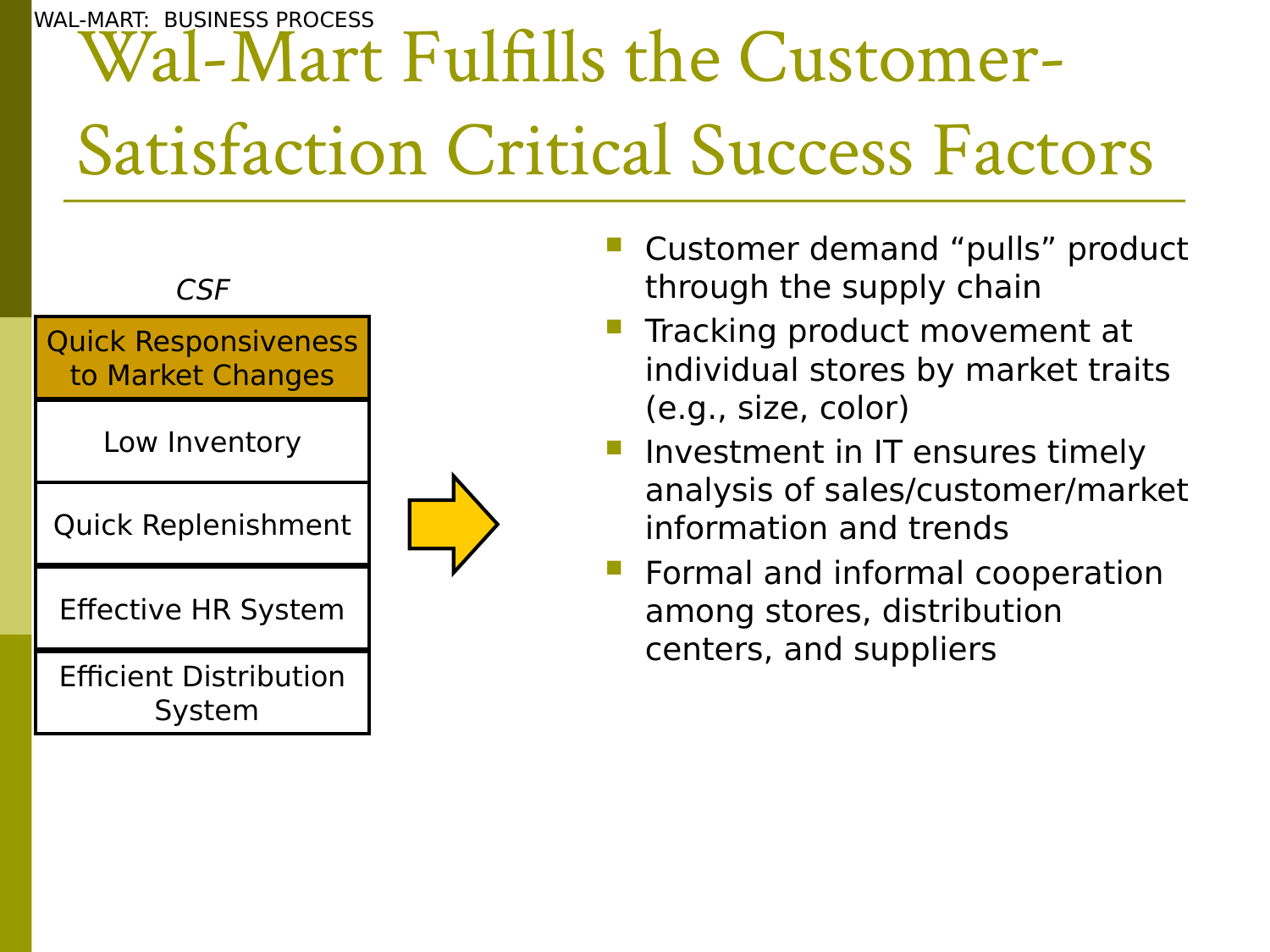

WAL-MART:  BUSINESS PROCESS
# Wal-Mart Fulfills the Customer-Satisfaction Critical Success Factors

Customer demand “pulls” product through the supply chain
Tracking product movement at individual stores by market traits (e.g., size, color)
Investment in IT ensures timely analysis of sales/customer/market information and trends
Formal and informal cooperation among stores, distribution centers, and suppliers
CSF
Quick Responsiveness
to Market Changes
Low Inventory

Quick Replenishment
Effective HR System
Efficient Distribution
 System